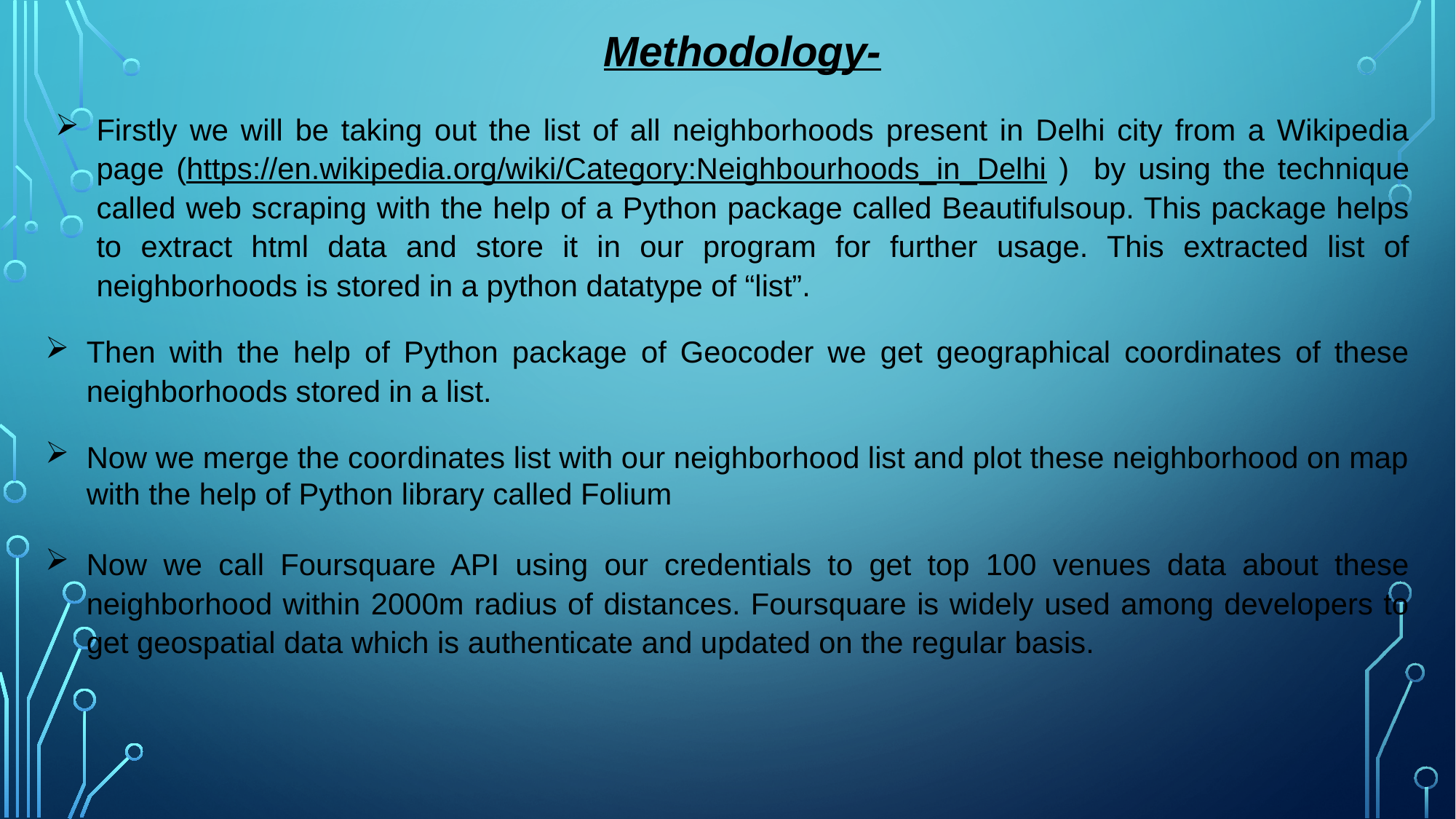

Methodology-
Firstly we will be taking out the list of all neighborhoods present in Delhi city from a Wikipedia page (https://en.wikipedia.org/wiki/Category:Neighbourhoods_in_Delhi )  by using the technique called web scraping with the help of a Python package called Beautifulsoup. This package helps to extract html data and store it in our program for further usage. This extracted list of neighborhoods is stored in a python datatype of “list”.

Then with the help of Python package of Geocoder we get geographical coordinates of these neighborhoods stored in a list.
Now we merge the coordinates list with our neighborhood list and plot these neighborhood on map with the help of Python library called Folium
Now we call Foursquare API using our credentials to get top 100 venues data about these neighborhood within 2000m radius of distances. Foursquare is widely used among developers to get geospatial data which is authenticate and updated on the regular basis.